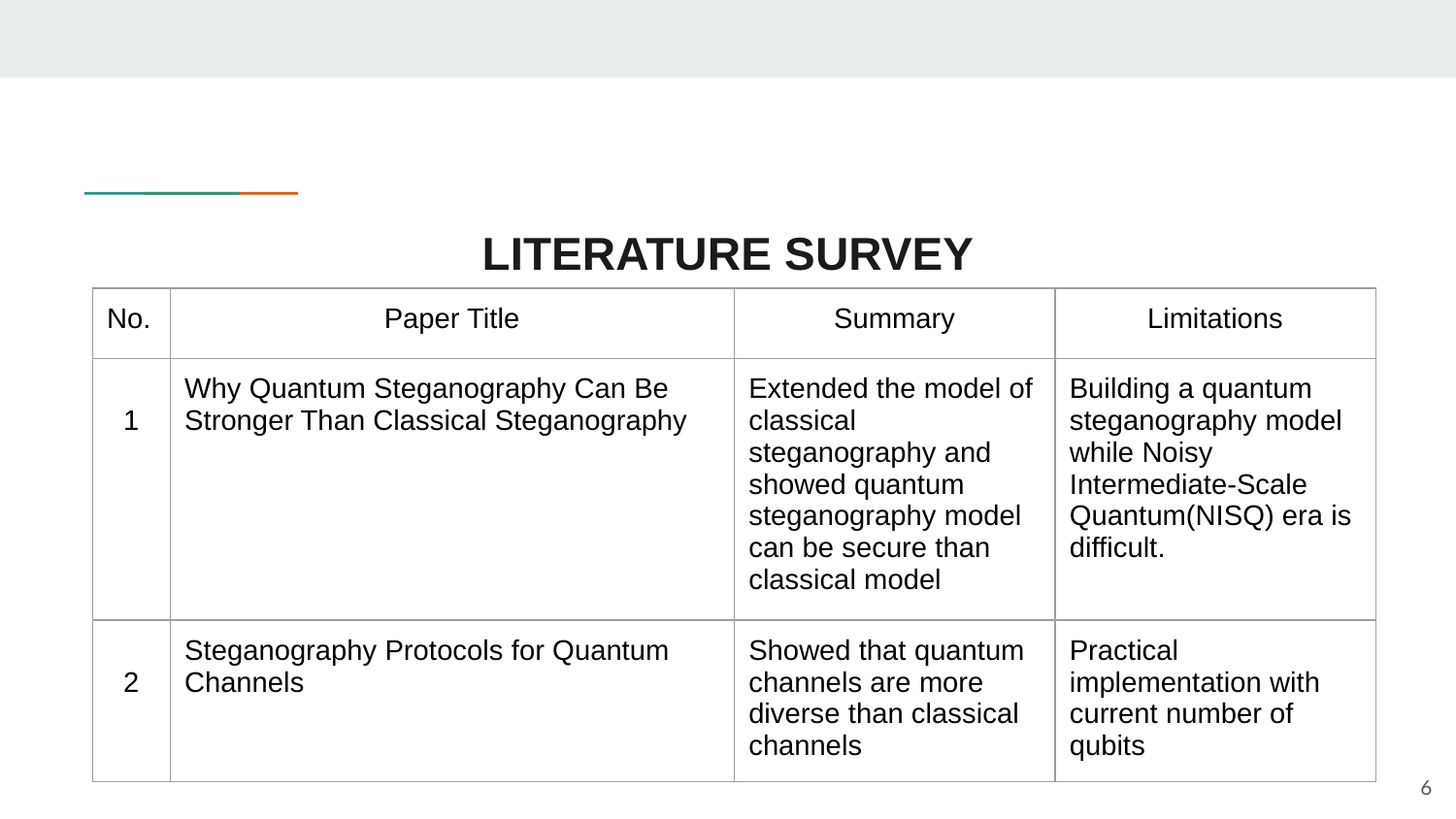

# LITERATURE SURVEY
| No. | Paper Title | Summary | Limitations |
| --- | --- | --- | --- |
| 1 | Why Quantum Steganography Can Be Stronger Than Classical Steganography | Extended the model of classical steganography and showed quantum steganography model can be secure than classical model | Building a quantum steganography model while Noisy Intermediate-Scale Quantum(NISQ) era is difficult. |
| 2 | Steganography Protocols for Quantum Channels | Showed that quantum channels are more diverse than classical channels | Practical implementation with current number of qubits |

6